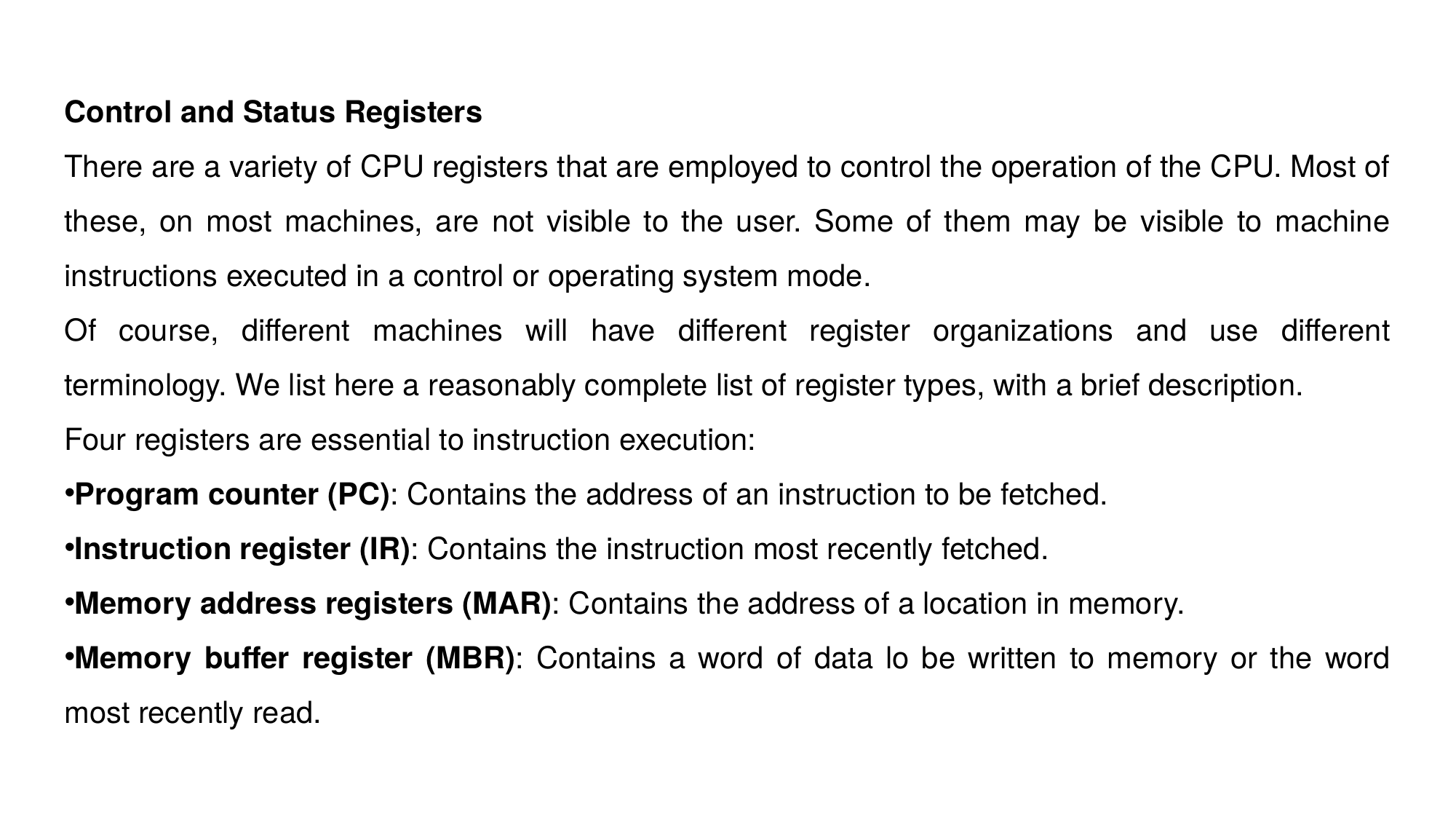

Control and Status Registers
There are a variety of CPU registers that are employed to control the operation of the CPU. Most of these, on most machines, are not visible to the user. Some of them may be visible to machine instructions executed in a control or operating system mode.
Of course, different machines will have different register organizations and use different terminology. We list here a reasonably complete list of register types, with a brief description.
Four registers are essential to instruction execution:
Program counter (PC): Contains the address of an instruction to be fetched.
Instruction register (IR): Contains the instruction most recently fetched.
Memory address registers (MAR): Contains the address of a location in memory.
Memory buffer register (MBR): Contains a word of data lo be written to mem­ory or the word most recently read.